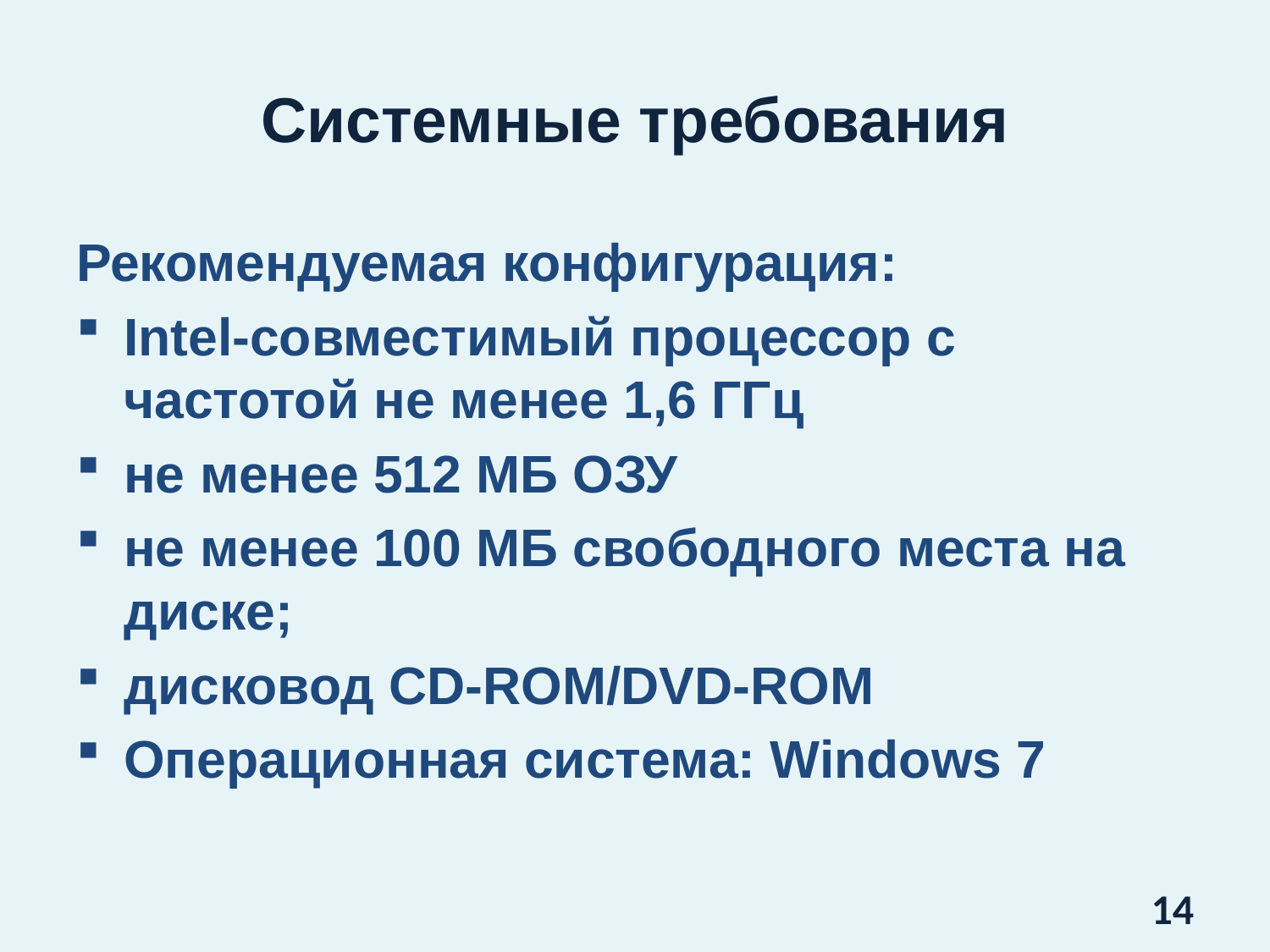

# Системные требования
Рекомендуемая конфигурация:
Intel-совместимый процессор с частотой не менее 1,6 ГГц
не менее 512 МБ ОЗУ
не менее 100 MБ свободного места на диске;
дисковод CD-ROM/DVD-ROM
Операционная система: Windows 7
14